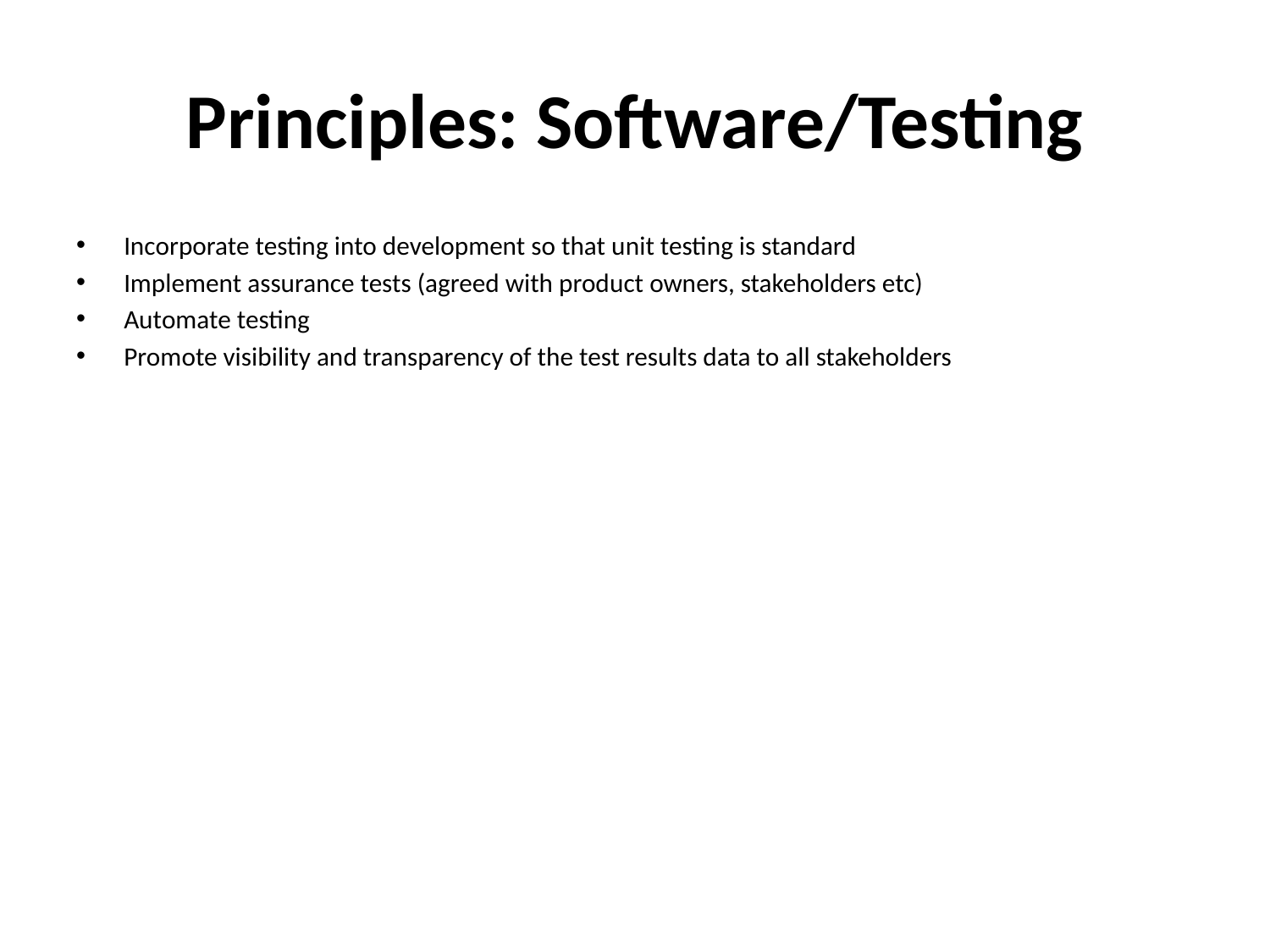

# Principles: Software/Testing
Incorporate testing into development so that unit testing is standard
Implement assurance tests (agreed with product owners, stakeholders etc)
Automate testing
Promote visibility and transparency of the test results data to all stakeholders